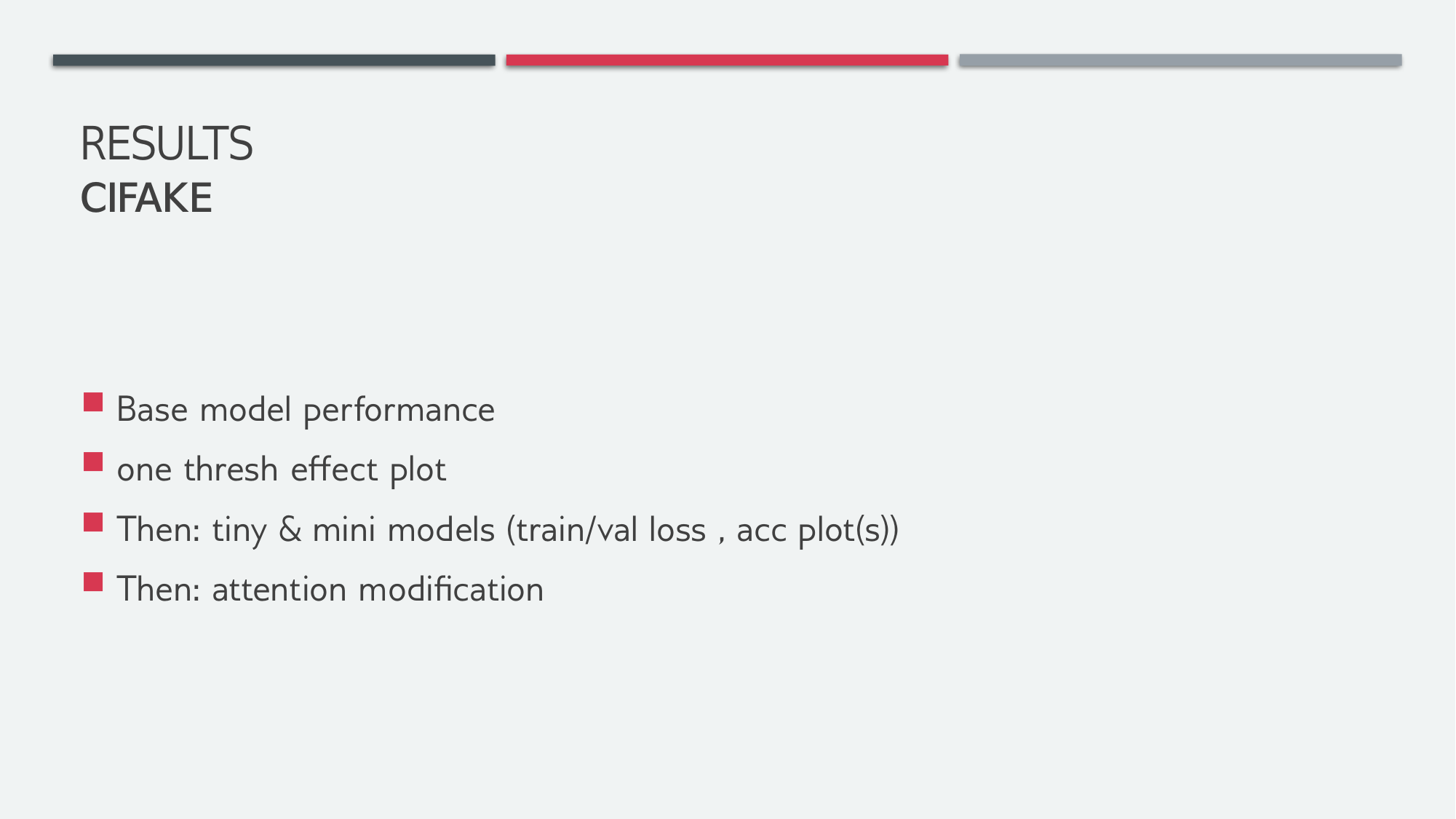

# Results CIFAKE
Base model performance
one thresh effect plot
Then: tiny & mini models (train/val loss , acc plot(s))
Then: attention modification